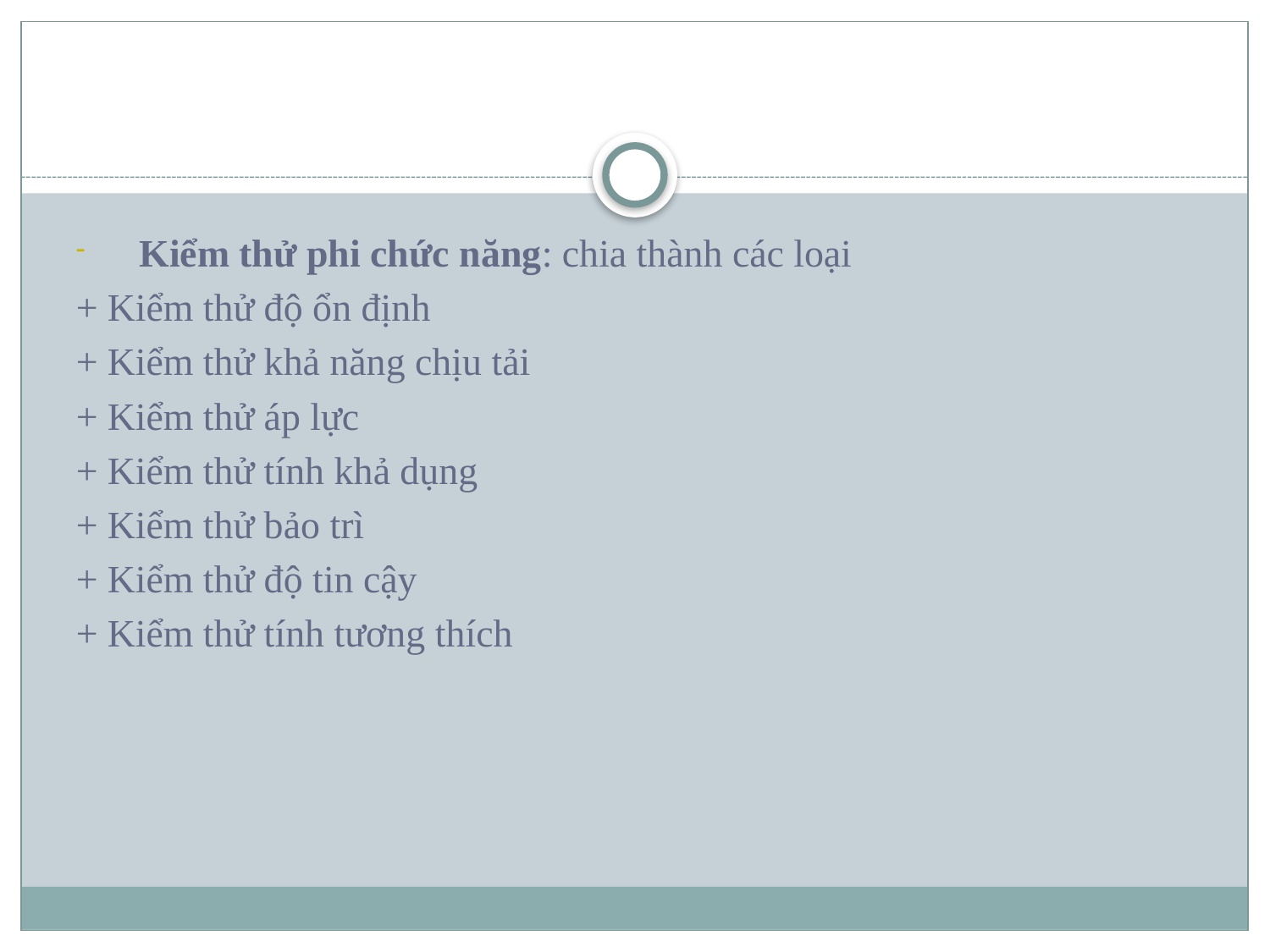

Kiểm thử phi chức năng: chia thành các loại
+ Kiểm thử độ ổn định
+ Kiểm thử khả năng chịu tải
+ Kiểm thử áp lực
+ Kiểm thử tính khả dụng
+ Kiểm thử bảo trì
+ Kiểm thử độ tin cậy
+ Kiểm thử tính tương thích